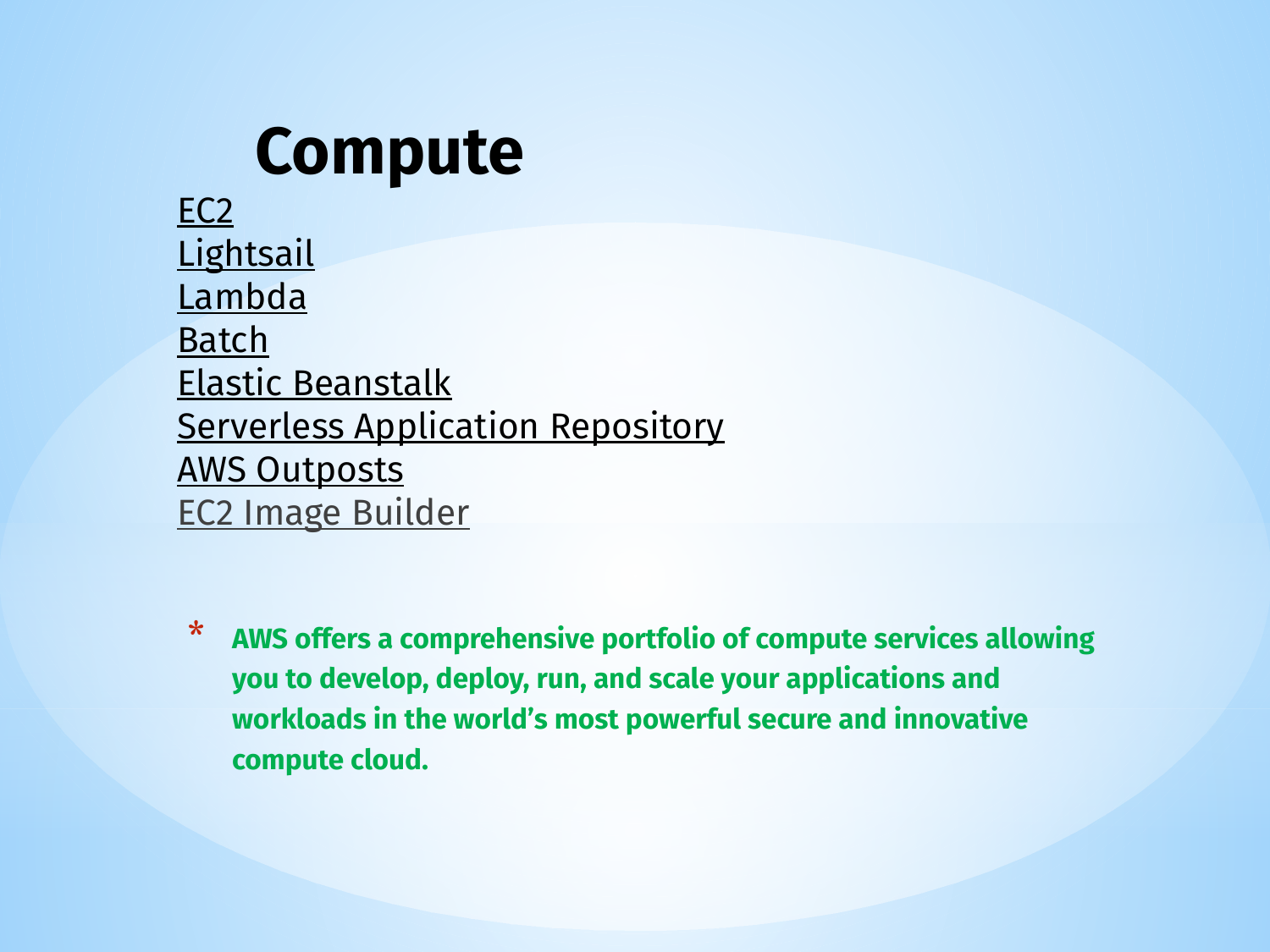

Compute
EC2
Lightsail
Lambda
Batch
Elastic Beanstalk
Serverless Application Repository
AWS Outposts
EC2 Image Builder
# AWS offers a comprehensive portfolio of compute services allowing you to develop, deploy, run, and scale your applications and workloads in the world’s most powerful secure and innovative compute cloud.